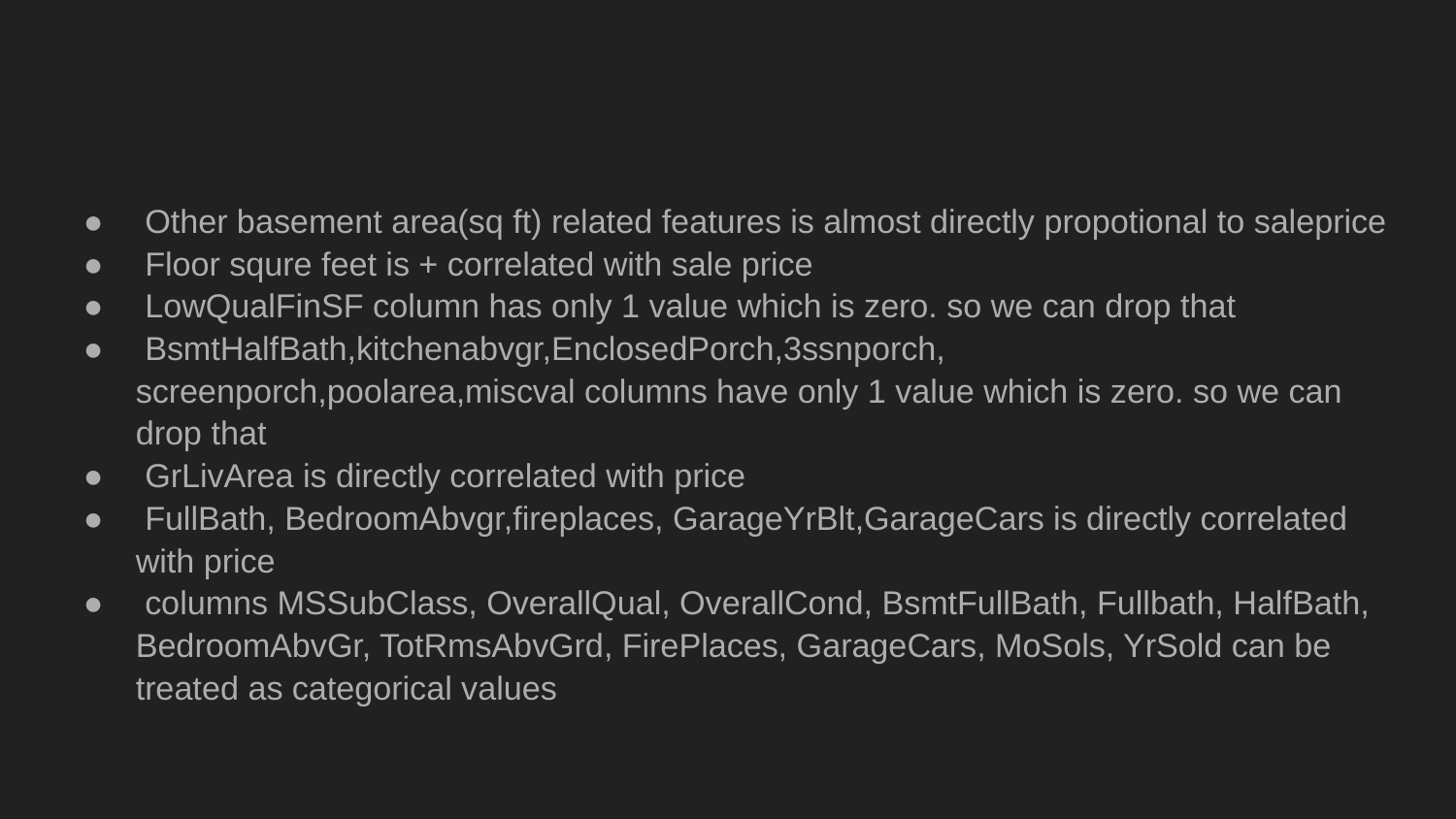

#
 Other basement area(sq ft) related features is almost directly propotional to saleprice
 Floor squre feet is + correlated with sale price
 LowQualFinSF column has only 1 value which is zero. so we can drop that
 BsmtHalfBath,kitchenabvgr,EnclosedPorch,3ssnporch, screenporch,poolarea,miscval columns have only 1 value which is zero. so we can drop that
 GrLivArea is directly correlated with price
 FullBath, BedroomAbvgr,fireplaces, GarageYrBlt,GarageCars is directly correlated with price
 columns MSSubClass, OverallQual, OverallCond, BsmtFullBath, Fullbath, HalfBath, BedroomAbvGr, TotRmsAbvGrd, FirePlaces, GarageCars, MoSols, YrSold can be treated as categorical values